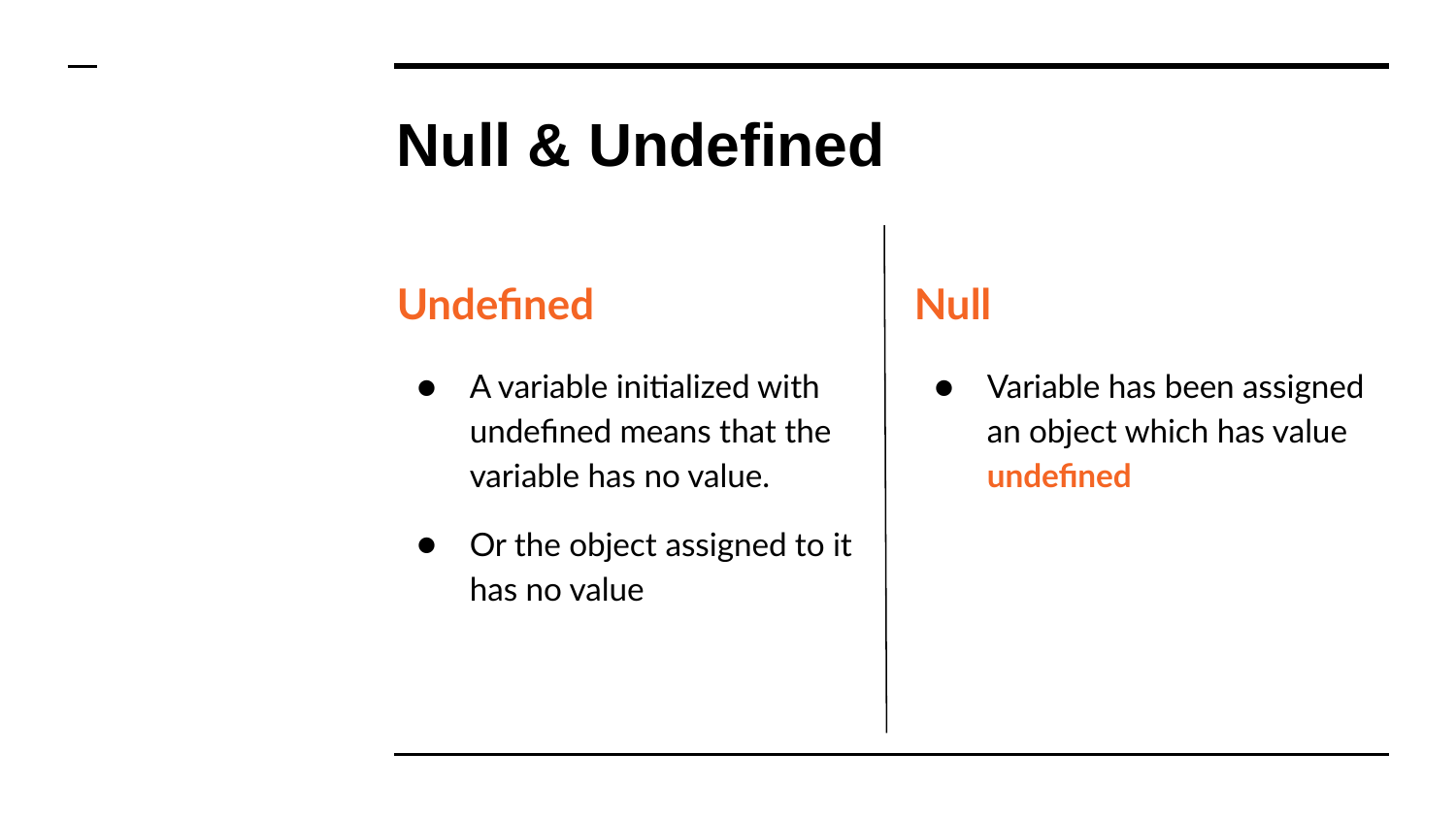

# Null & Undefined
Undefined
A variable initialized with undefined means that the variable has no value.
Or the object assigned to it has no value
Null
Variable has been assigned an object which has value undefined